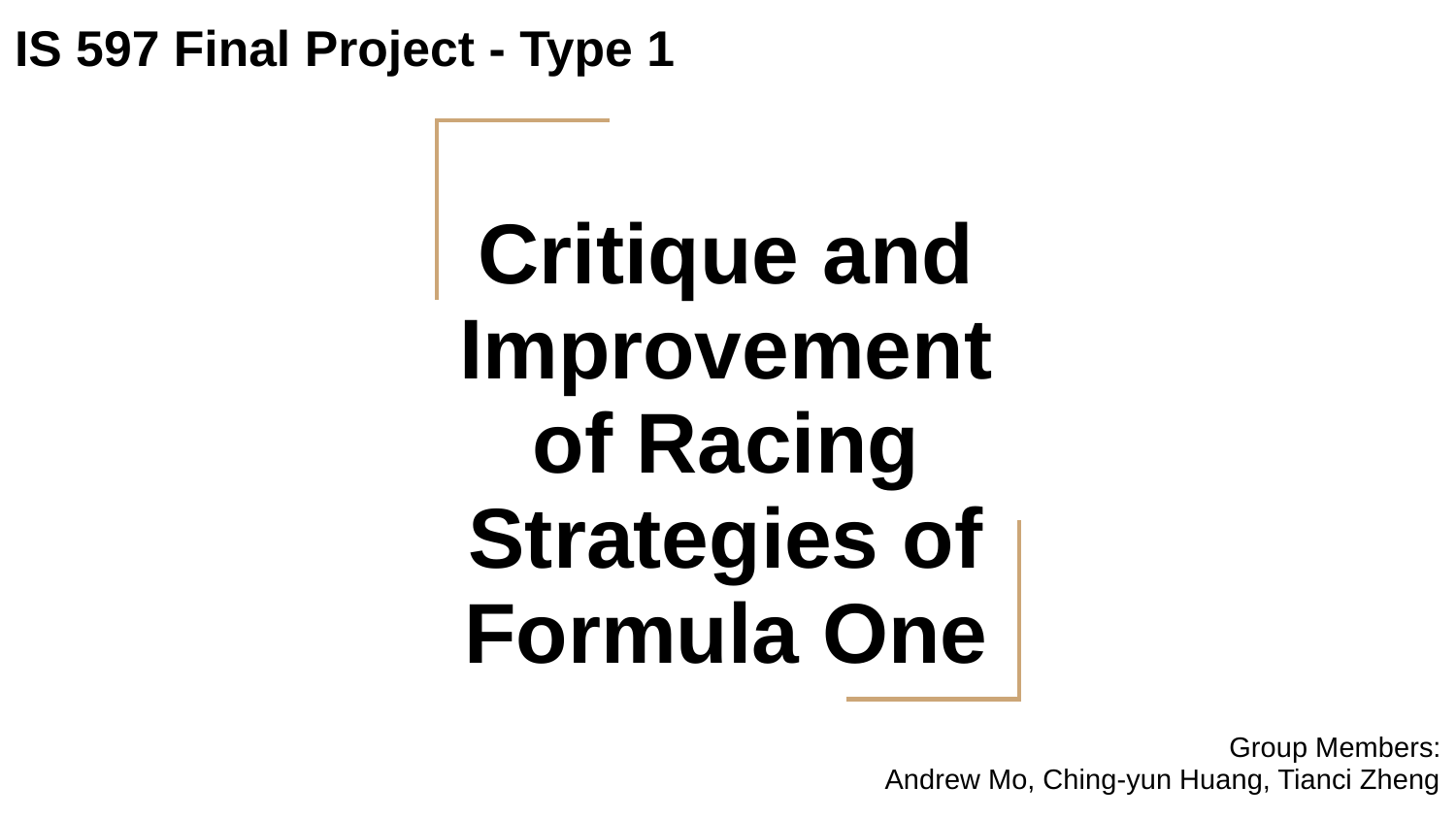

# IS 597 Final Project - Type 1
Critique and Improvement of Racing Strategies of Formula One
Group Members:
Andrew Mo, Ching-yun Huang, Tianci Zheng